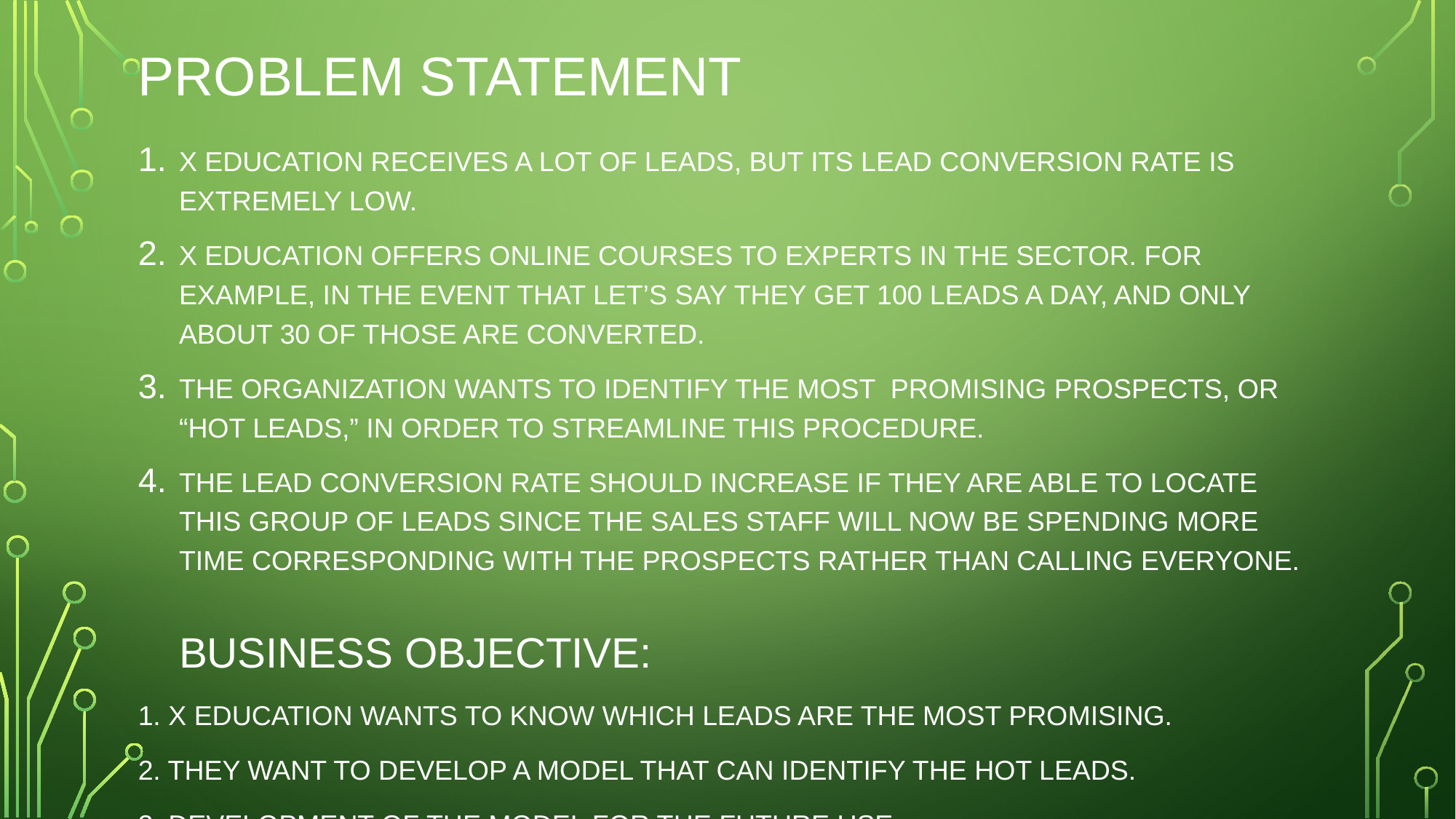

# Problem statement
X Education receives a lot of leads, but its lead conversion rate is extremely low.
x education offers online courses to experts in the sector. for example, in the event that let’s say they get 100 leads a day, and only about 30 of those are converted.
The organization wants to identify the most  promising prospects, or “hot leads,” in order to streamline this procedure.
The lead conversion rate should increase if they are able to locate this group of leads since the sales staff will now be spending more time corresponding with the prospects rather than calling everyone.
Business objective:
1. X education wants to know which leads are the most promising.
2. They want to develop a model that can identify the hot leads.
3. Development of the model for the future use.